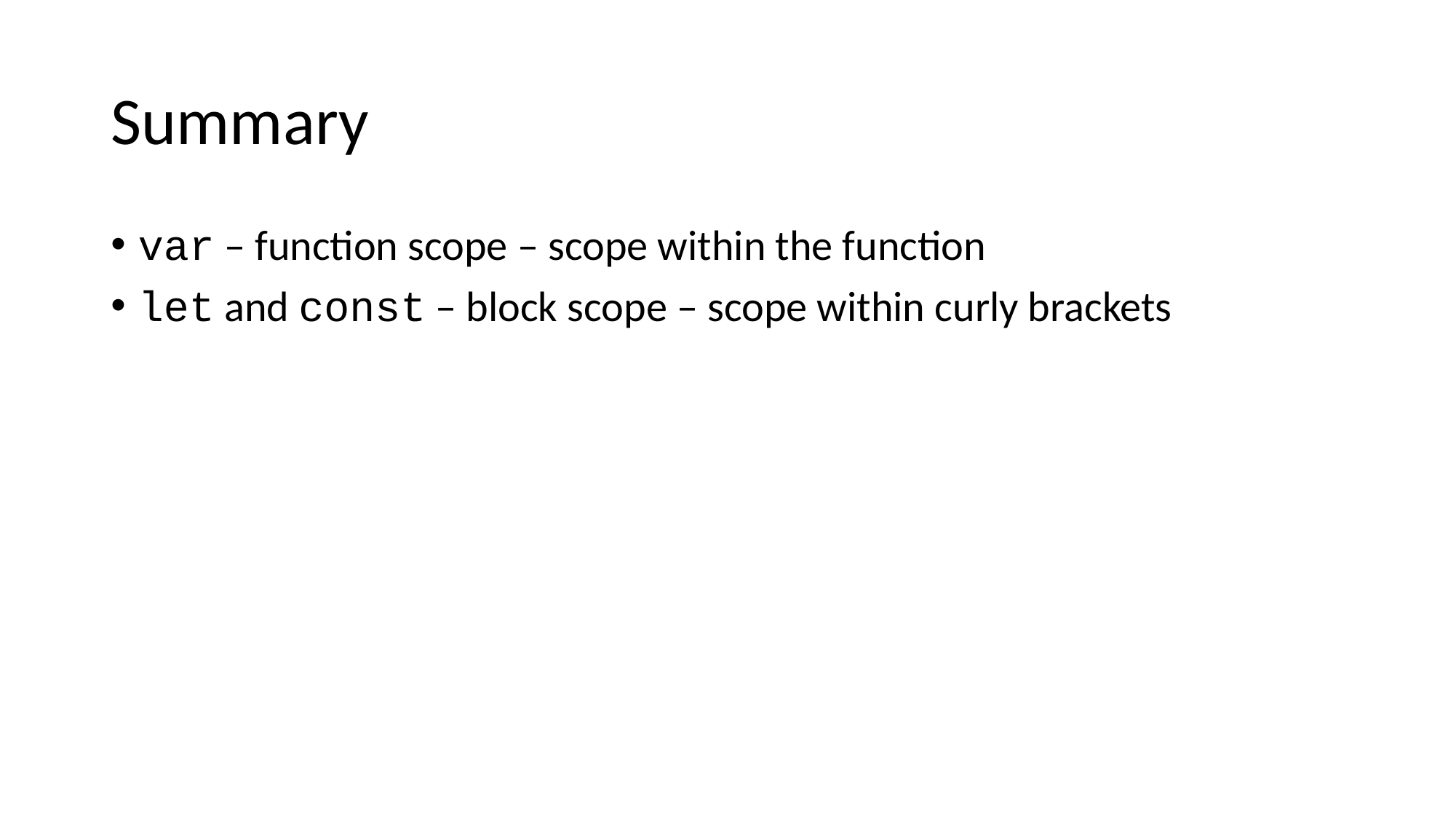

# Summary
var – function scope – scope within the function
let and const – block scope – scope within curly brackets